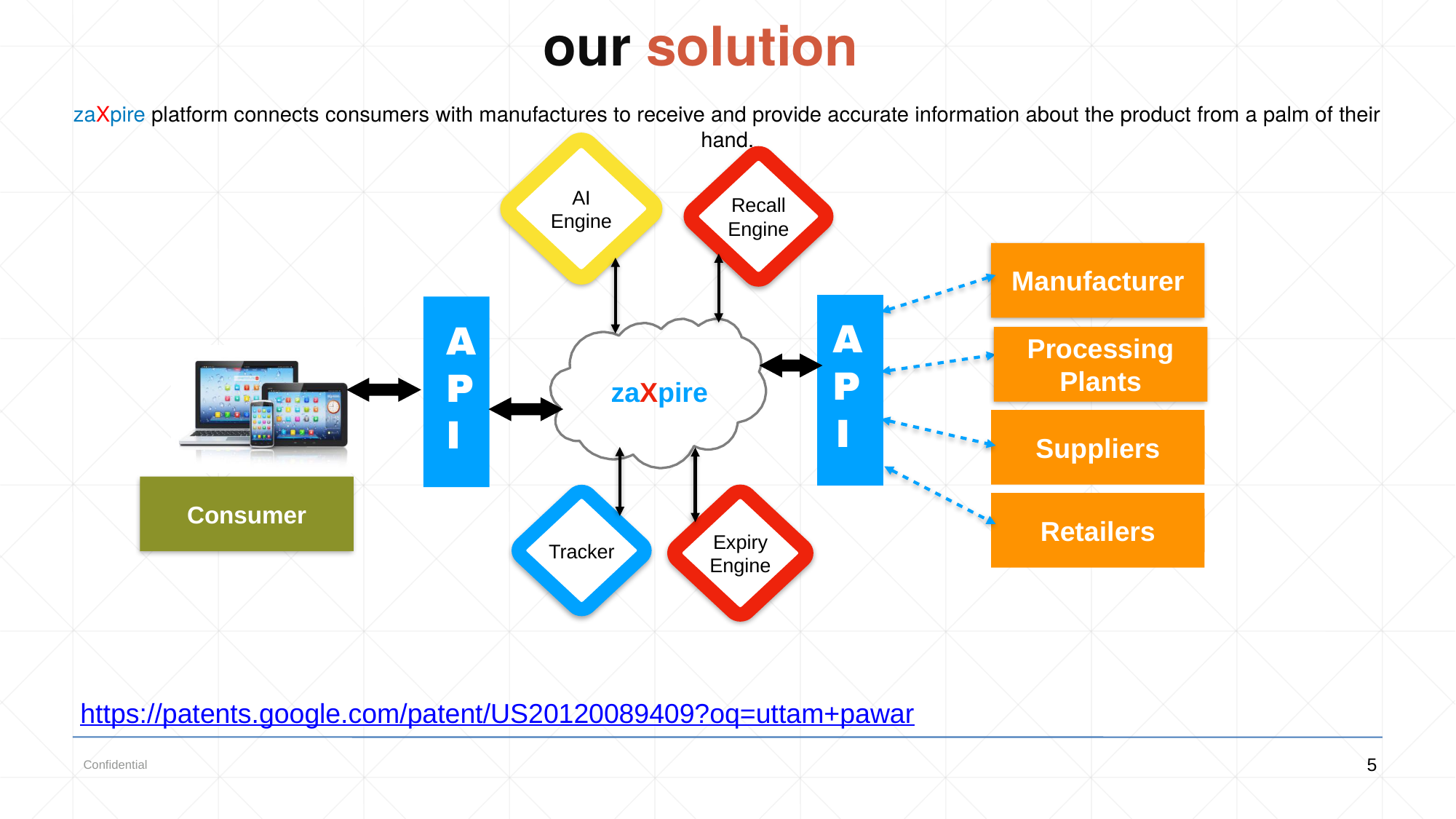

our solution
zaXpire platform connects consumers with manufactures to receive and provide accurate information about the product from a palm of their hand.
AI
Engine
Recall
Engine
Manufacturer

API

API

Processing
Plants
Hospitals

zaXpire

PCP

Suppliers

Consumer
Expiry
Engine
Tracker

Retailers
https://patents.google.com/patent/US20120089409?oq=uttam+pawar
5
Confidential